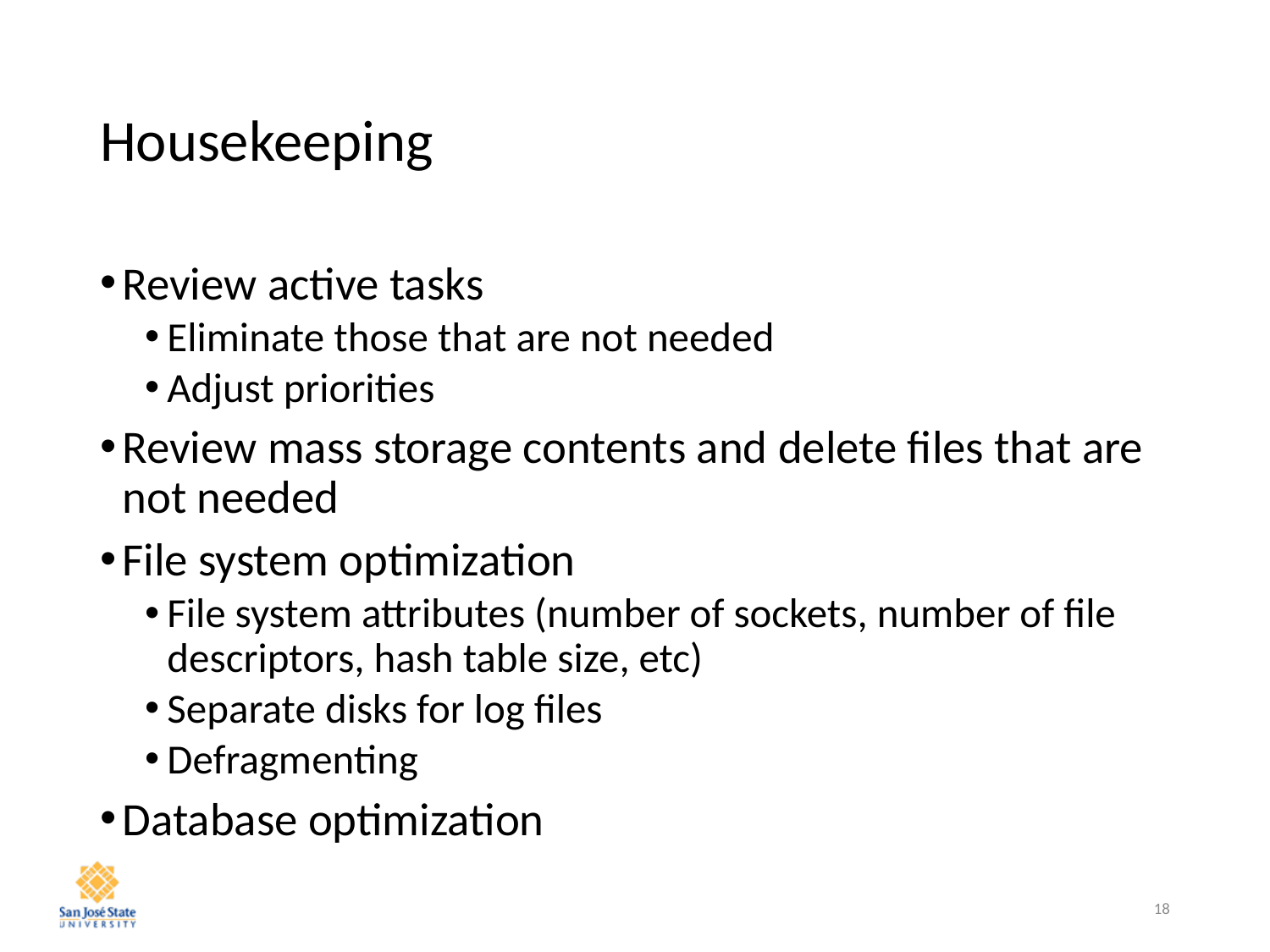

# Housekeeping
Review active tasks
Eliminate those that are not needed
Adjust priorities
Review mass storage contents and delete files that are not needed
File system optimization
File system attributes (number of sockets, number of file descriptors, hash table size, etc)
Separate disks for log files
Defragmenting
Database optimization

18